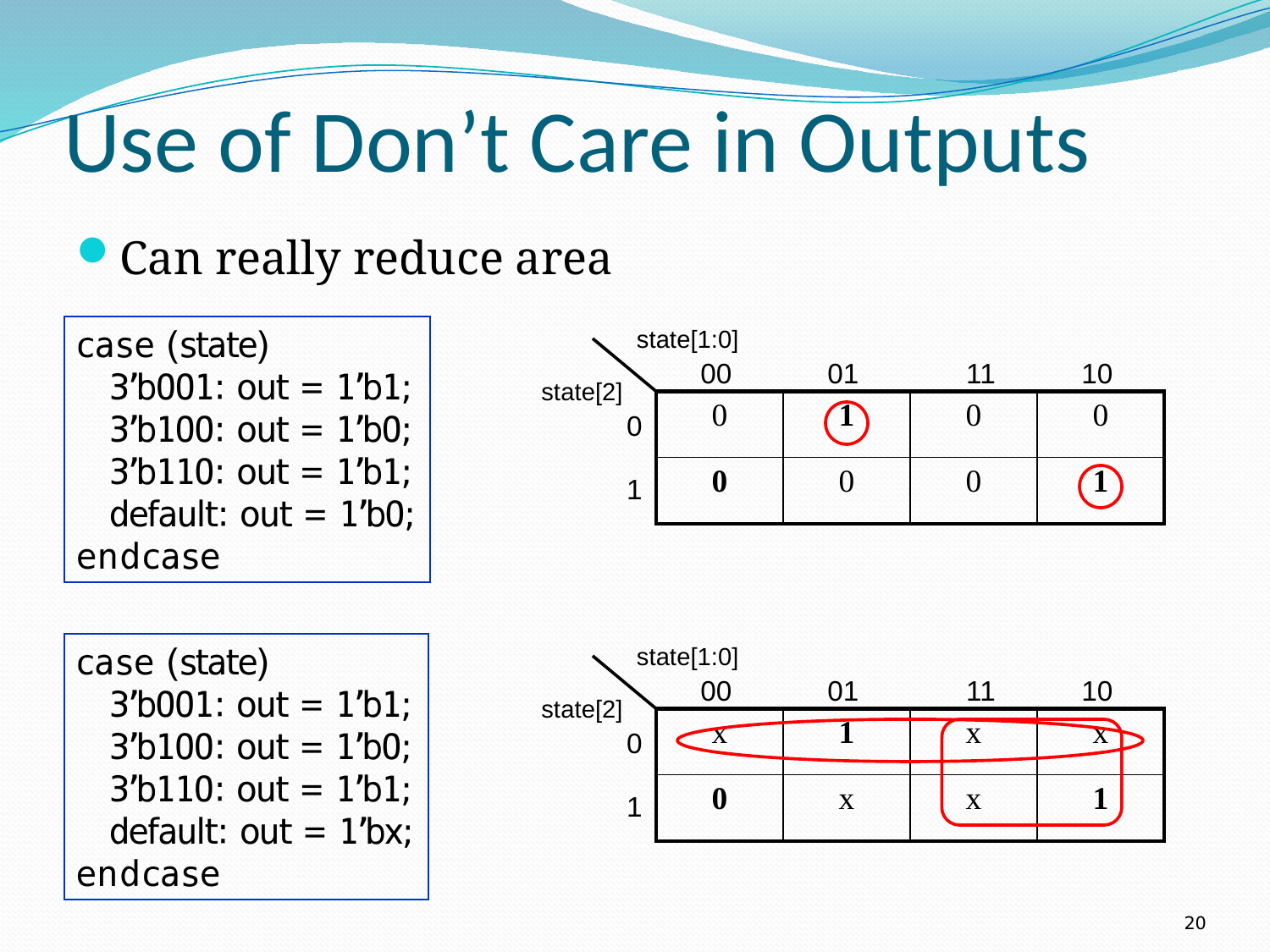

# Use of Don’t Care in Outputs
Can really reduce area
case (state)
   3’b001: out = 1’b1;
   3’b100: out = 1’b0;
   3’b110: out = 1’b1;
   default: out = 1’b0;
endcase
state[1:0]

00
01
11
10
state[2]
| 0 | 1 | 0 | 0 |
| --- | --- | --- | --- |
| 0 | 0 | 0 | 1 |
0

1

case (state)
   3’b001: out = 1’b1;
   3’b100: out = 1’b0;
   3’b110: out = 1’b1;
   default: out = 1’bx;
endcase
state[1:0]

00
01
11
10
state[2]
| x | 1 | x | x |
| --- | --- | --- | --- |
| 0 | x | x | 1 |
0

1
20